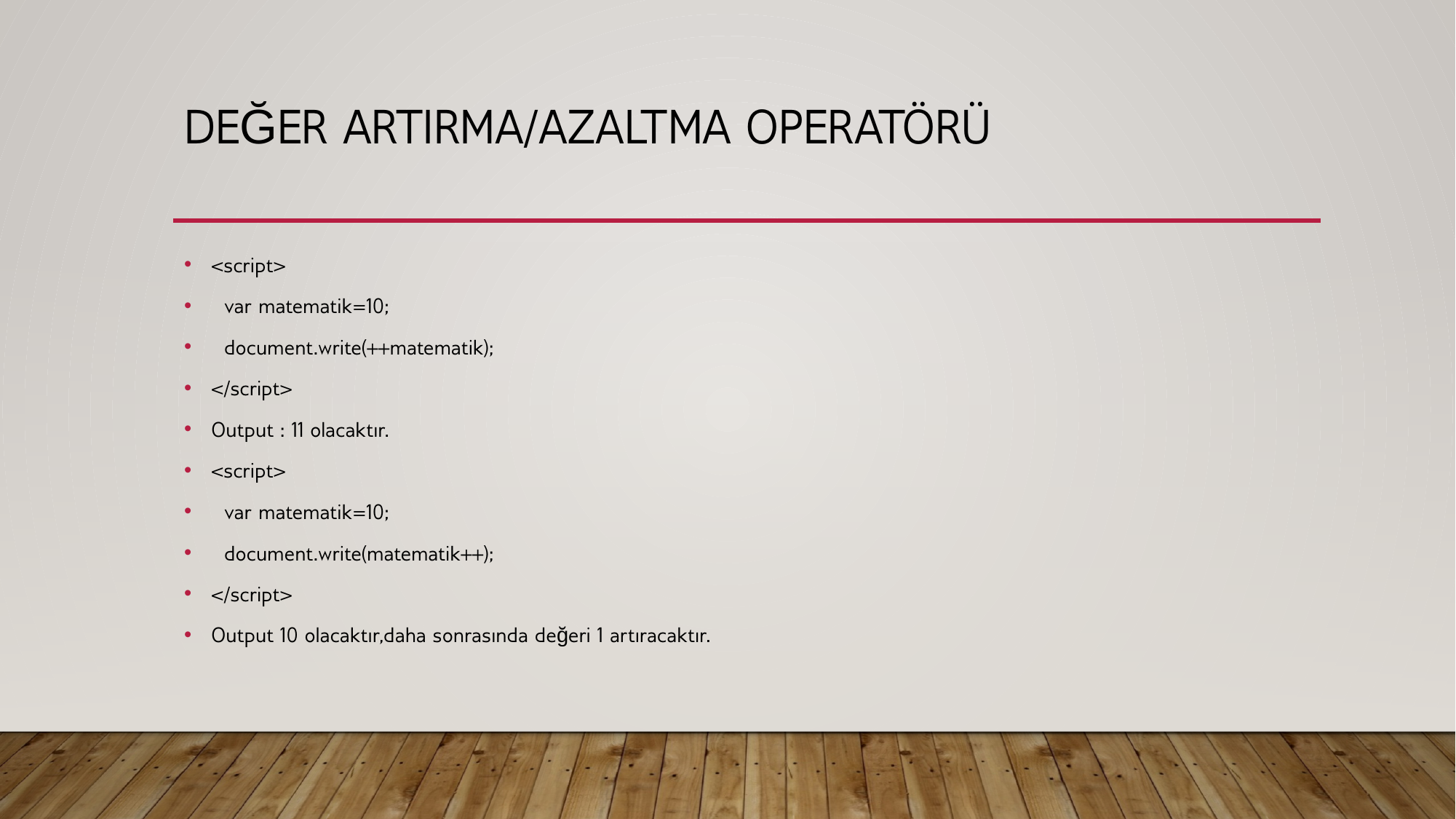

# Değer artırma/azaltma operatörü
<script>
  var matematik=10;
  document.write(++matematik);
</script>
Output : 11 olacaktır.
<script>
  var matematik=10;
  document.write(matematik++);
</script>
Output 10 olacaktır,daha sonrasında değeri 1 artıracaktır.